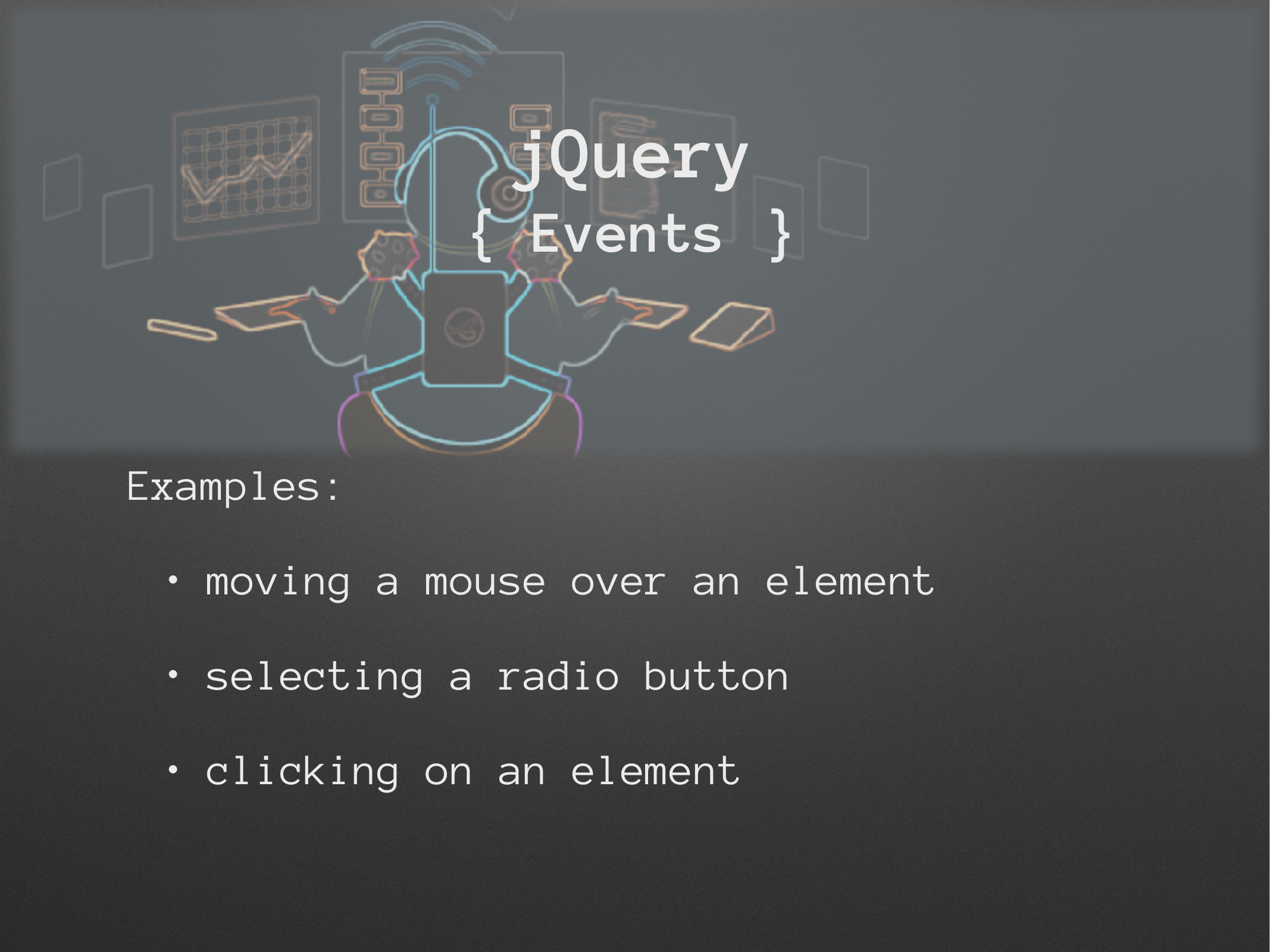

# jQuery { Events	 }
Examples:
moving a mouse over an element
selecting a radio button
clicking on an element